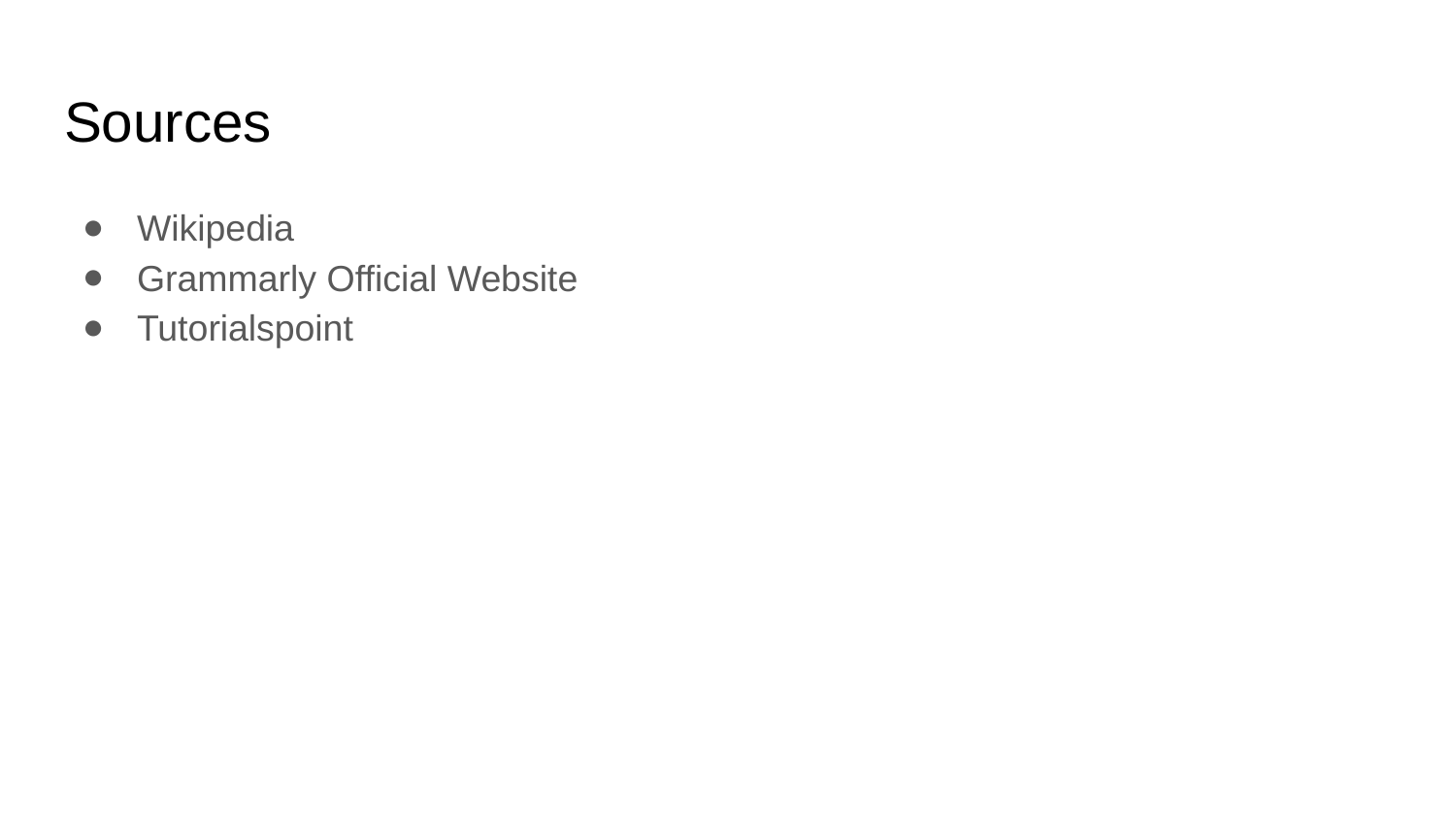

# Sources
Wikipedia
Grammarly Official Website
Tutorialspoint